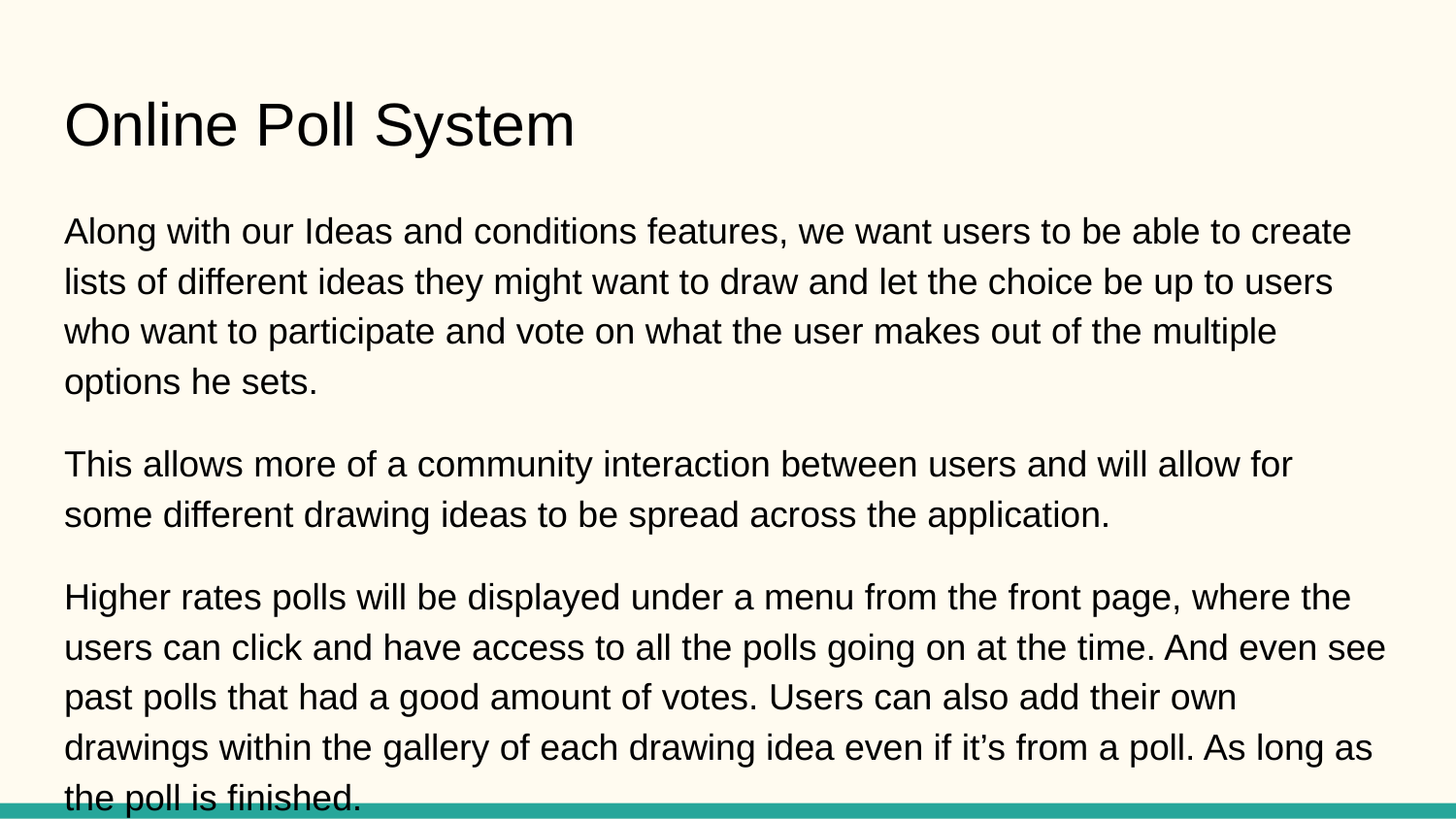

# Online Poll System
Along with our Ideas and conditions features, we want users to be able to create lists of different ideas they might want to draw and let the choice be up to users who want to participate and vote on what the user makes out of the multiple options he sets.
This allows more of a community interaction between users and will allow for some different drawing ideas to be spread across the application.
Higher rates polls will be displayed under a menu from the front page, where the users can click and have access to all the polls going on at the time. And even see past polls that had a good amount of votes. Users can also add their own drawings within the gallery of each drawing idea even if it’s from a poll. As long as the poll is finished.